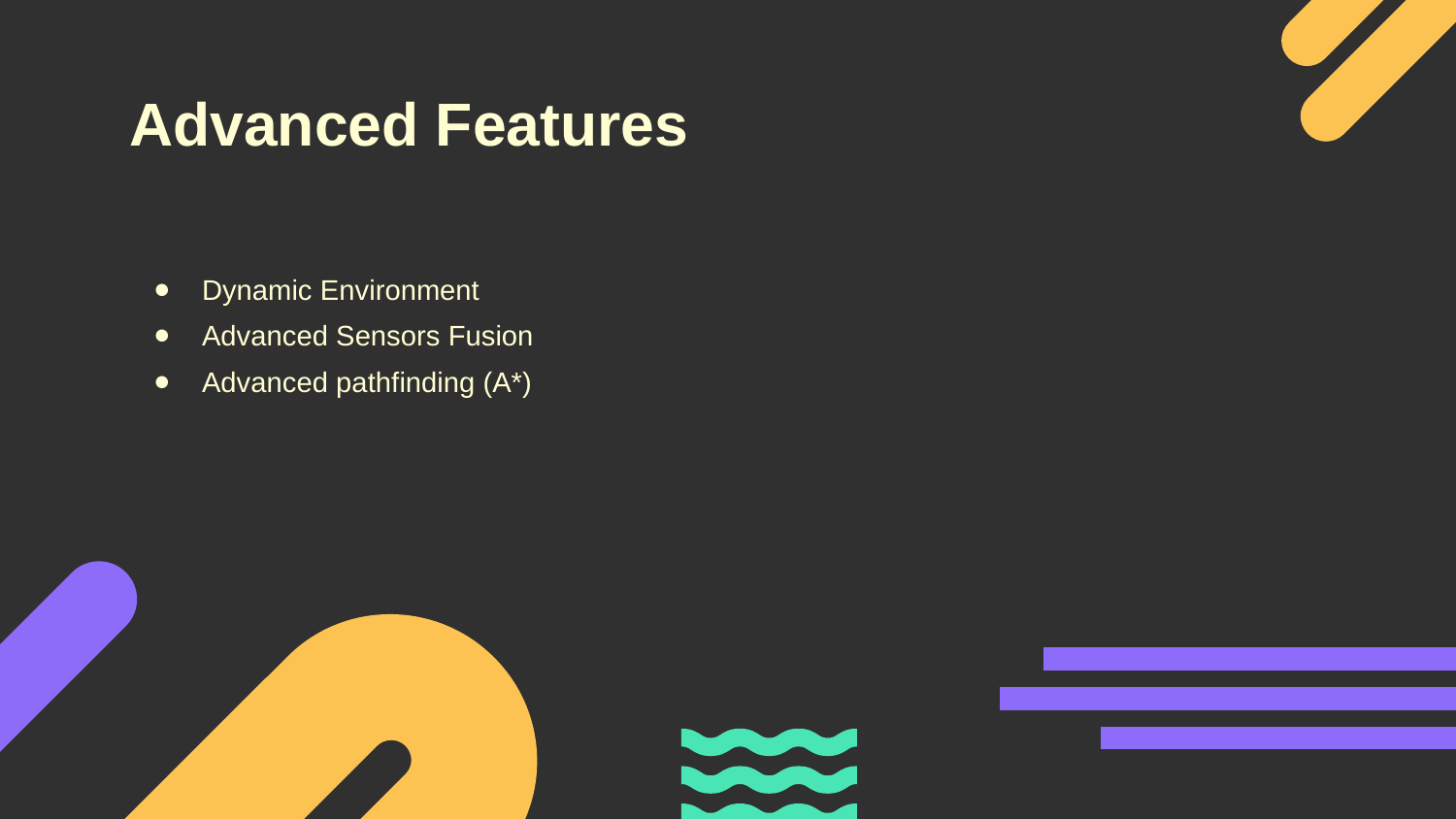

# Advanced Features
Dynamic Environment
Advanced Sensors Fusion
Advanced pathfinding (A*)